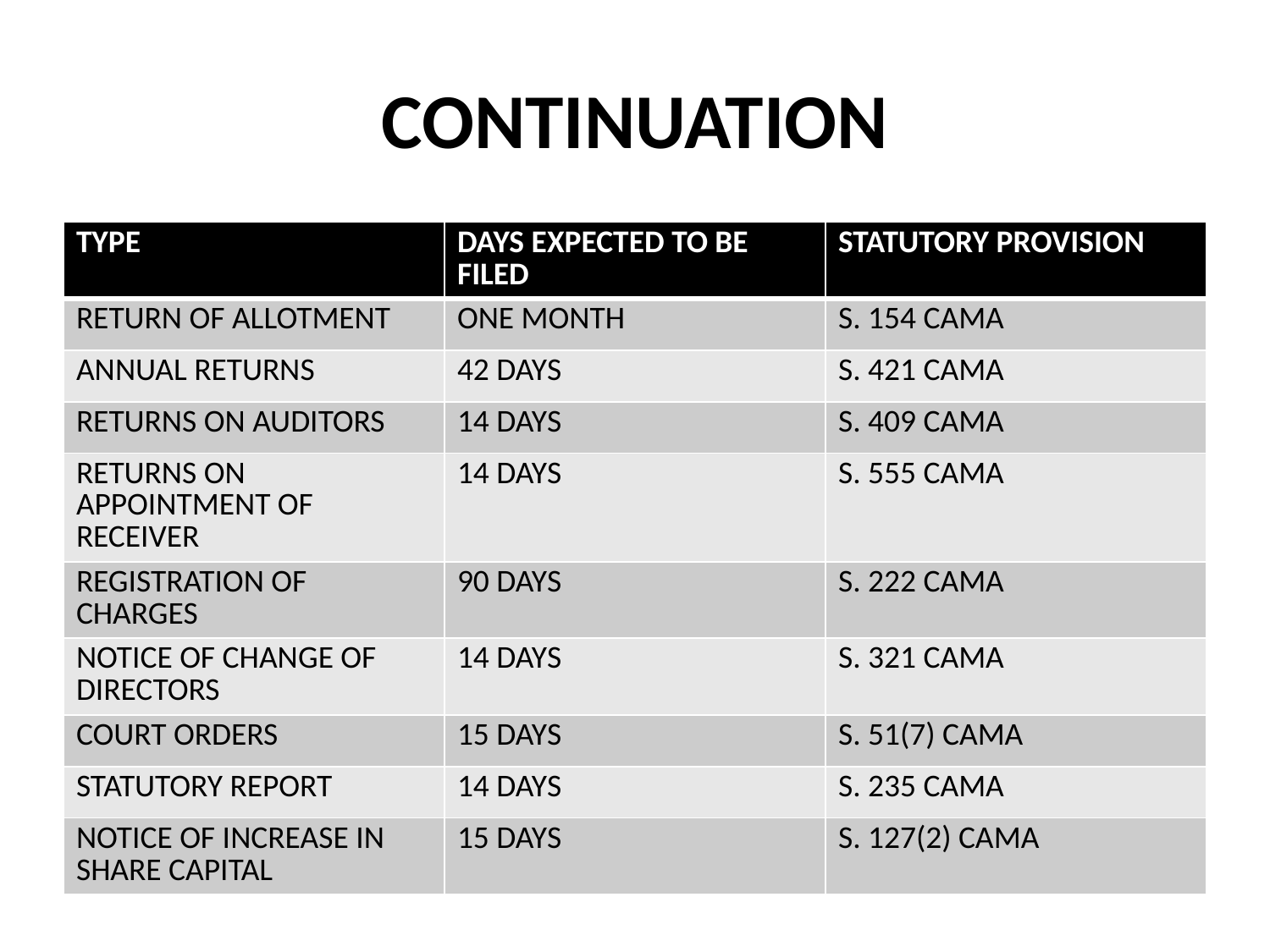

# CONTINUATION
| TYPE | DAYS EXPECTED TO BE FILED | STATUTORY PROVISION |
| --- | --- | --- |
| RETURN OF ALLOTMENT | ONE MONTH | S. 154 CAMA |
| ANNUAL RETURNS | 42 DAYS | S. 421 CAMA |
| RETURNS ON AUDITORS | 14 DAYS | S. 409 CAMA |
| RETURNS ON APPOINTMENT OF RECEIVER | 14 DAYS | S. 555 CAMA |
| REGISTRATION OF CHARGES | 90 DAYS | S. 222 CAMA |
| NOTICE OF CHANGE OF DIRECTORS | 14 DAYS | S. 321 CAMA |
| COURT ORDERS | 15 DAYS | S. 51(7) CAMA |
| STATUTORY REPORT | 14 DAYS | S. 235 CAMA |
| NOTICE OF INCREASE IN SHARE CAPITAL | 15 DAYS | S. 127(2) CAMA |